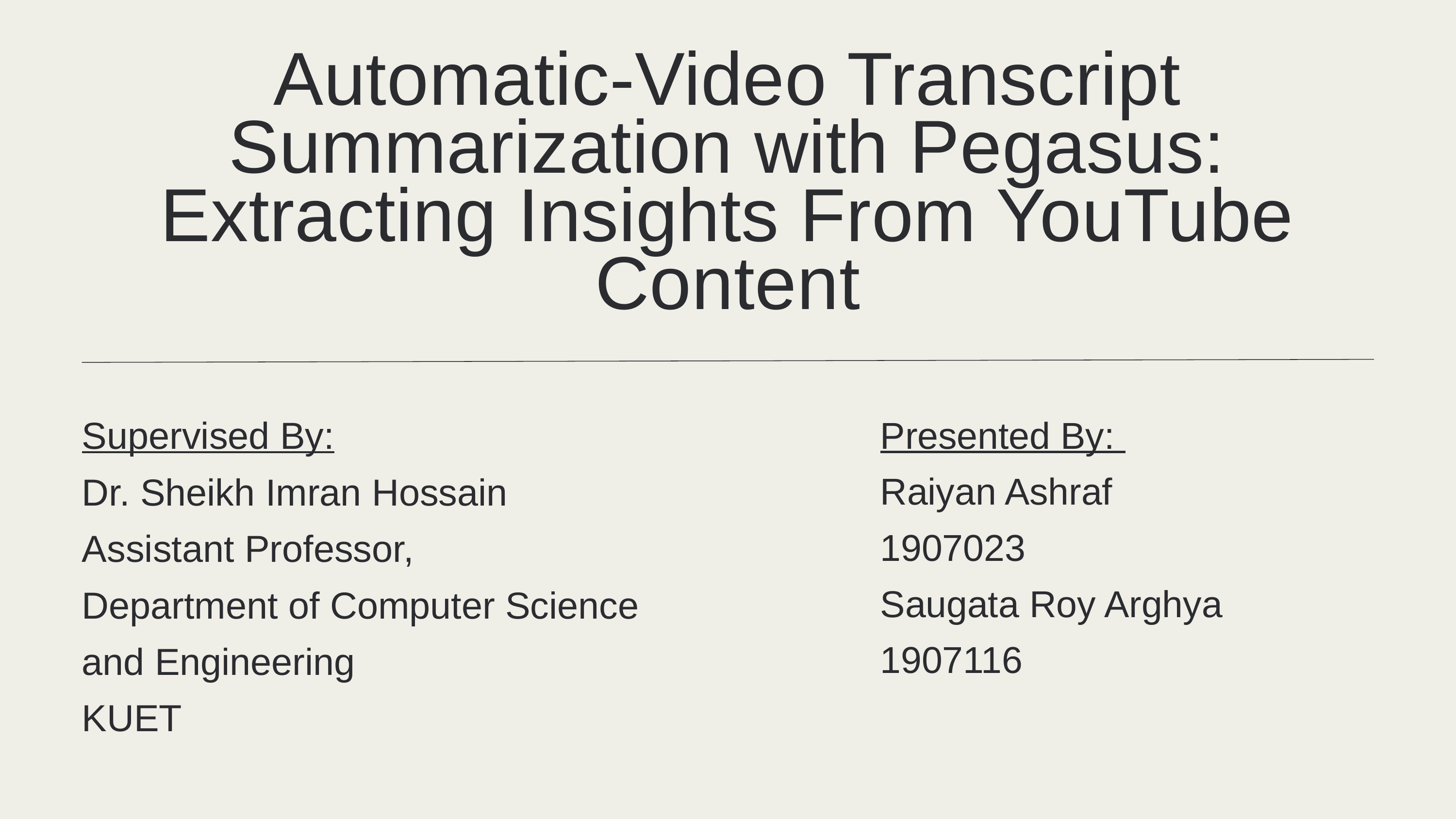

Automatic-Video Transcript Summarization with Pegasus: Extracting Insights From YouTube Content

Supervised By:
Dr. Sheikh Imran Hossain
Assistant Professor,
Department of Computer Science and Engineering
KUET
Presented By:
Raiyan Ashraf
1907023
Saugata Roy Arghya
1907116